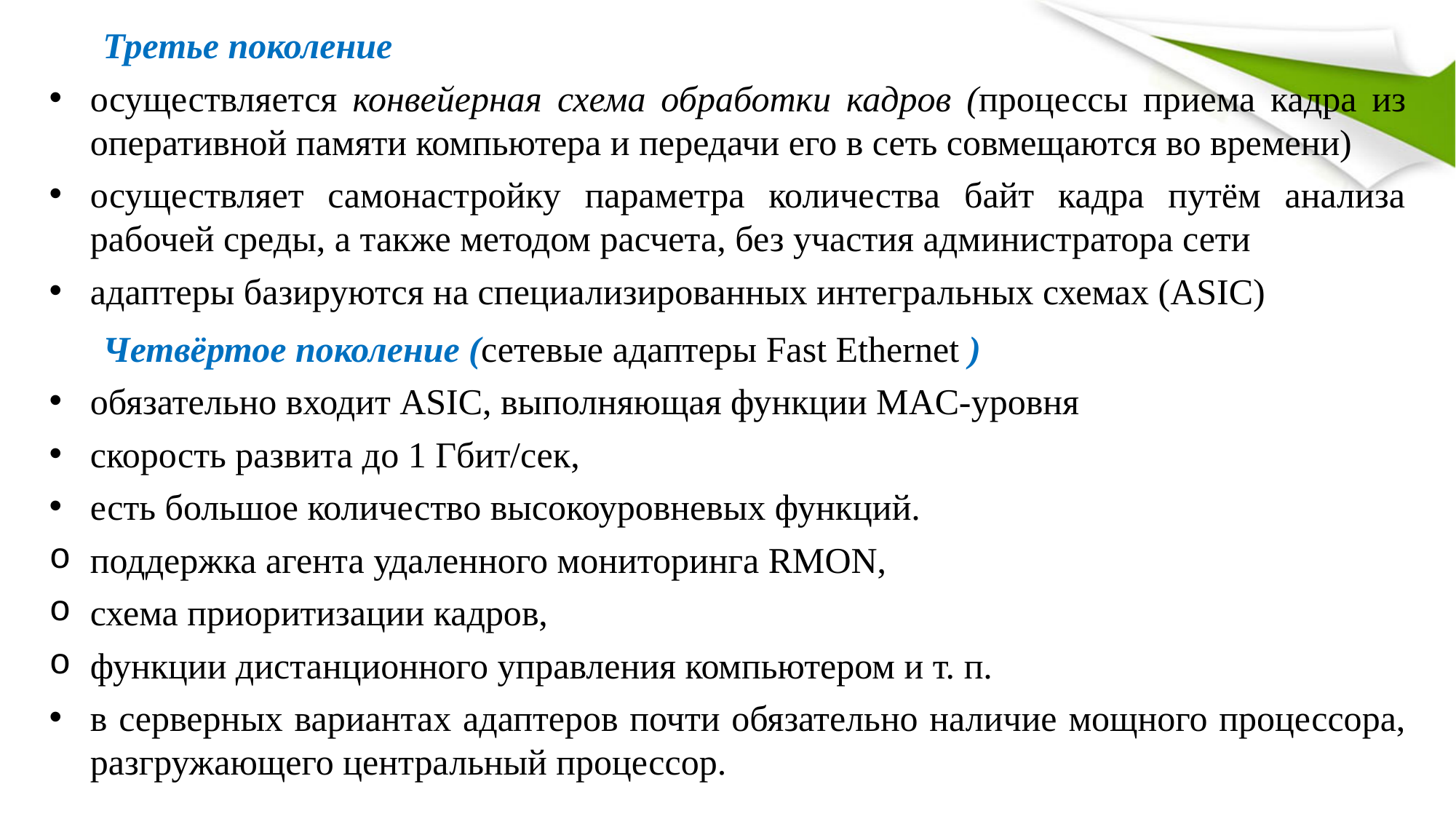

Третье поколение
осуществляется конвейерная схема обработки кадров (процессы приема кадра из оперативной памяти компьютера и передачи его в сеть совмещаются во времени)
осуществляет самонастройку параметра количества байт кадра путём анализа рабочей среды, а также методом расчета, без участия администратора сети
адаптеры базируются на специализированных интегральных схемах (ASIC)
Четвёртое поколение (сетевые адаптеры Fast Ethernet )
обязательно входит ASIC, выполняющая функции MAC-уровня
скорость развита до 1 Гбит/сек,
есть большое количество высокоуровневых функций.
поддержка агента удаленного мониторинга RMON,
схема приоритизации кадров,
функции дистанционного управления компьютером и т. п.
в серверных вариантах адаптеров почти обязательно наличие мощного процессора, разгружающего центральный процессор.